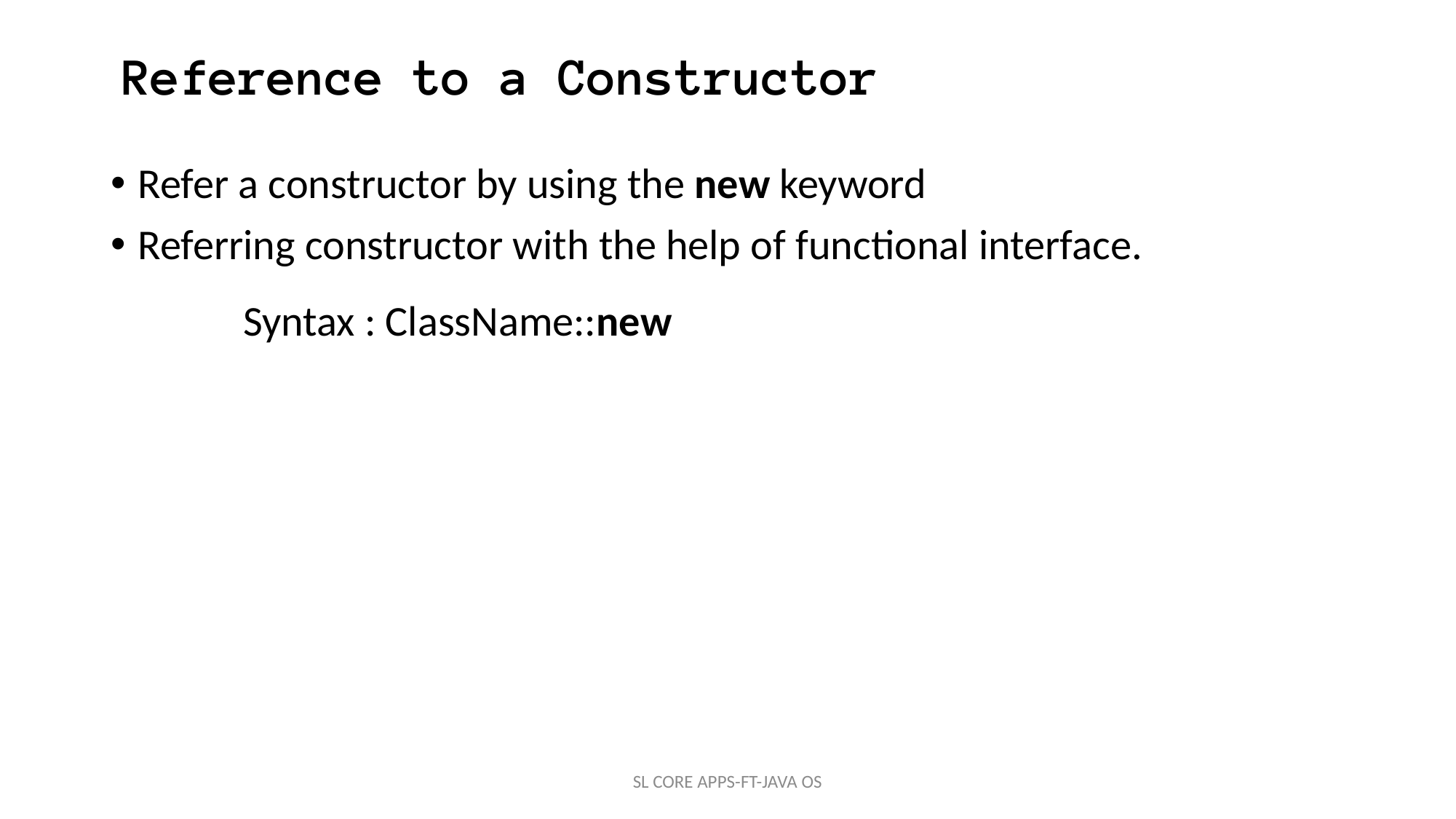

# Reference to a Constructor
Refer a constructor by using the new keyword
Referring constructor with the help of functional interface.
    Syntax : ClassName::new
SL CORE APPS-FT-JAVA OS